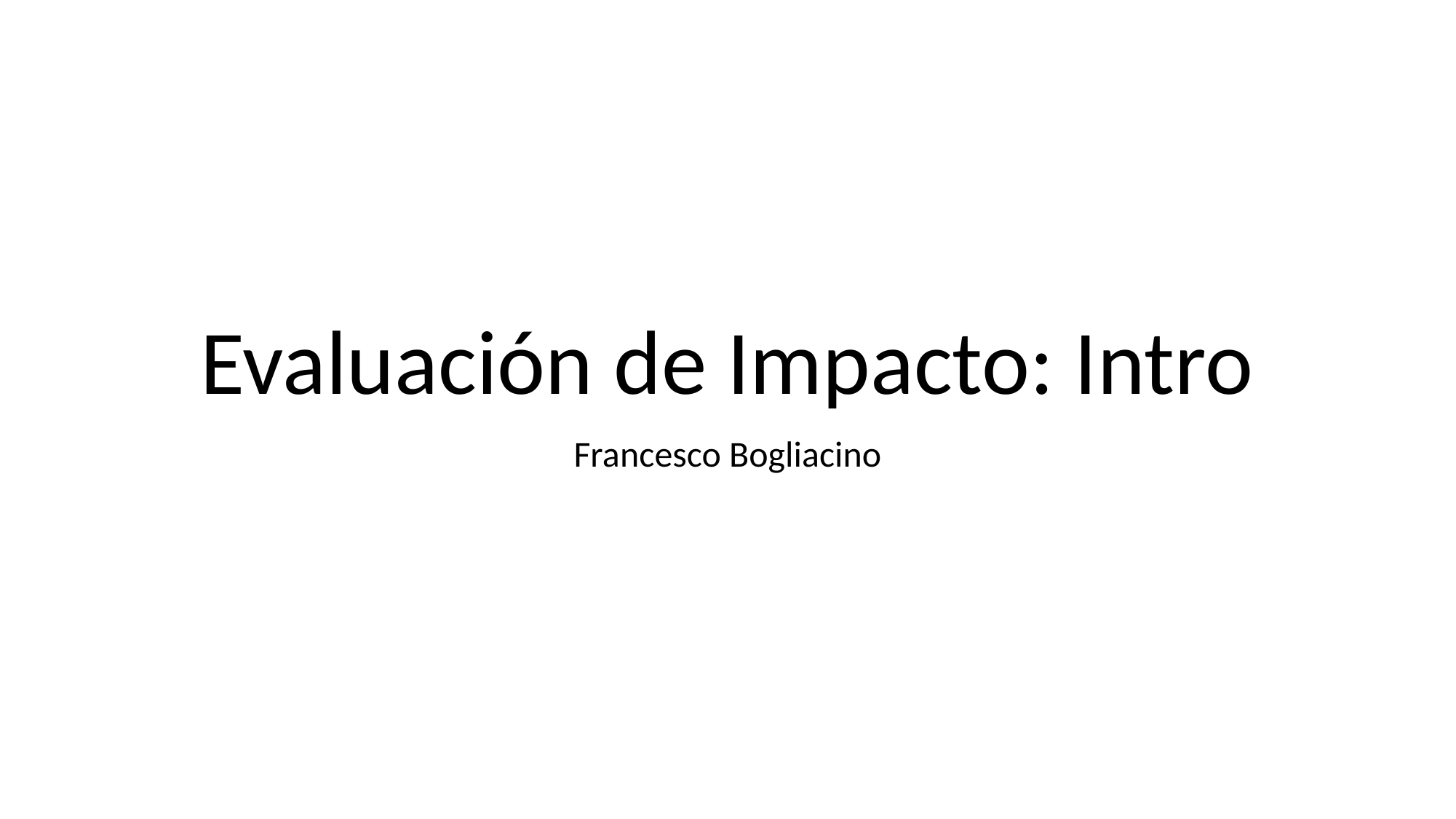

# Evaluación de Impacto: Intro
Francesco Bogliacino